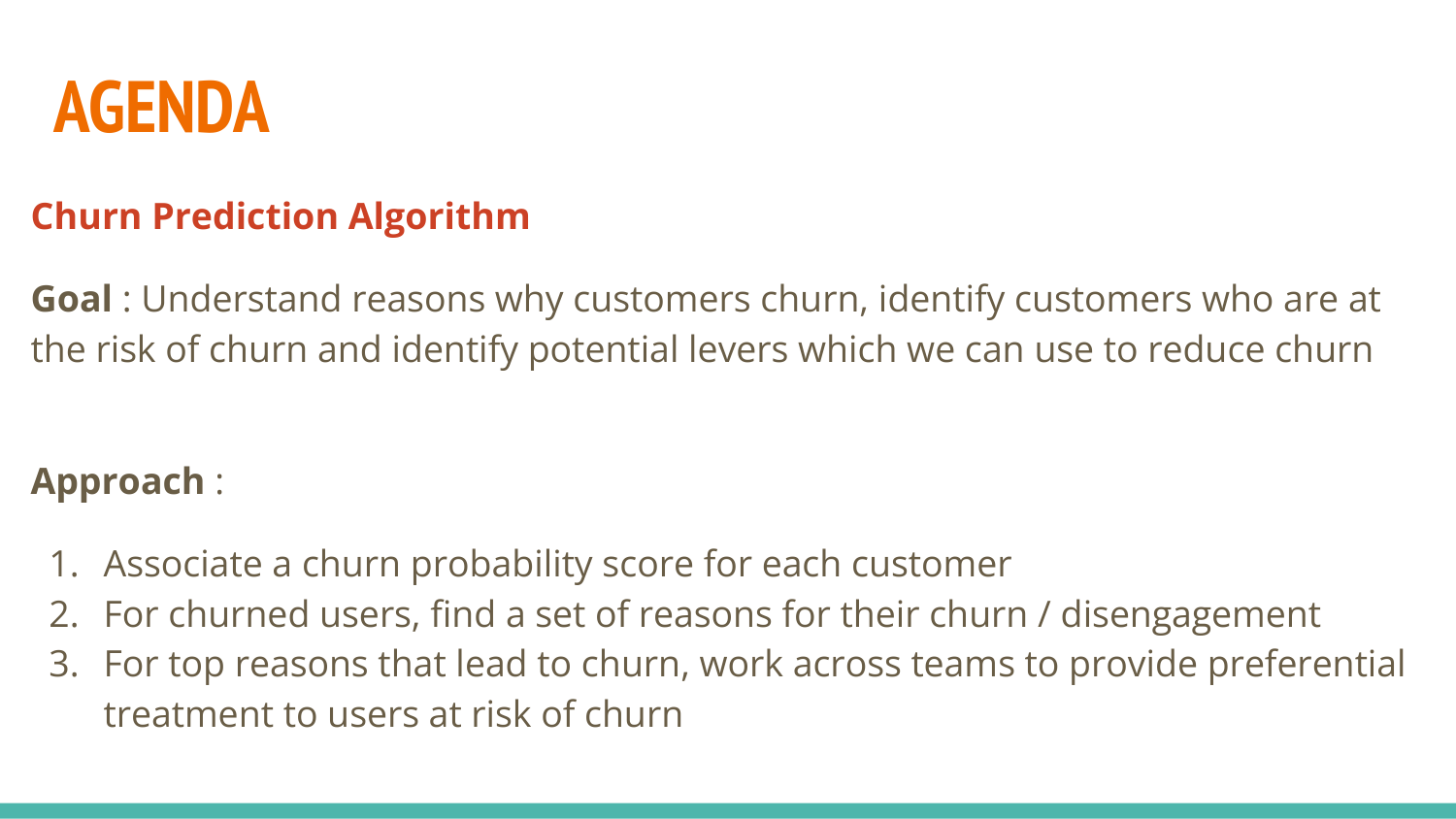

# AGENDA
Churn Prediction Algorithm
Goal : Understand reasons why customers churn, identify customers who are at the risk of churn and identify potential levers which we can use to reduce churn

Approach :
Associate a churn probability score for each customer
For churned users, find a set of reasons for their churn / disengagement
For top reasons that lead to churn, work across teams to provide preferential treatment to users at risk of churn